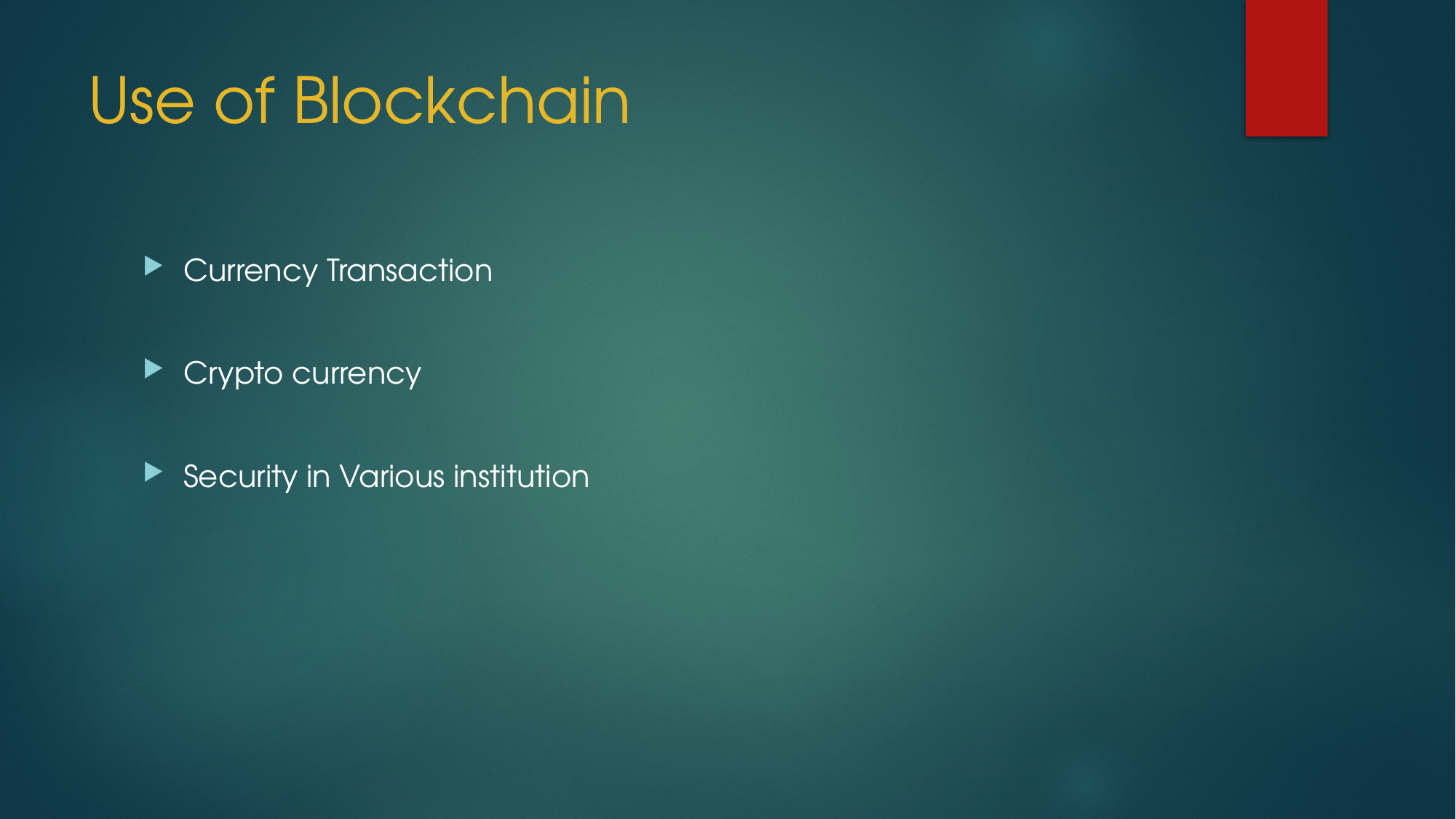

# Use of Blockchain
Currency Transaction

Crypto currency

Security in Various institution